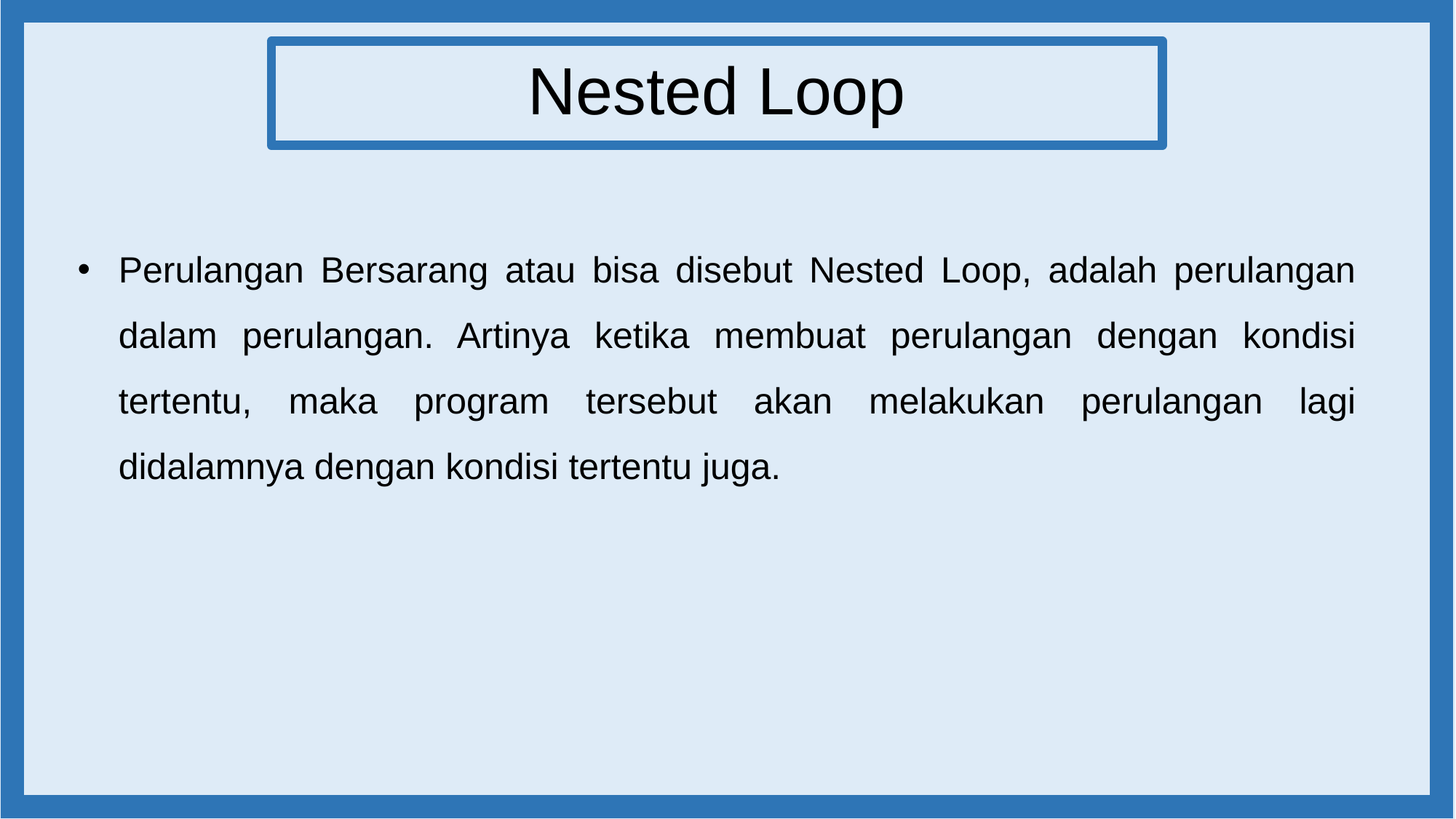

# Nested Loop
Perulangan Bersarang atau bisa disebut Nested Loop, adalah perulangan dalam perulangan. Artinya ketika membuat perulangan dengan kondisi tertentu, maka program tersebut akan melakukan perulangan lagi didalamnya dengan kondisi tertentu juga.